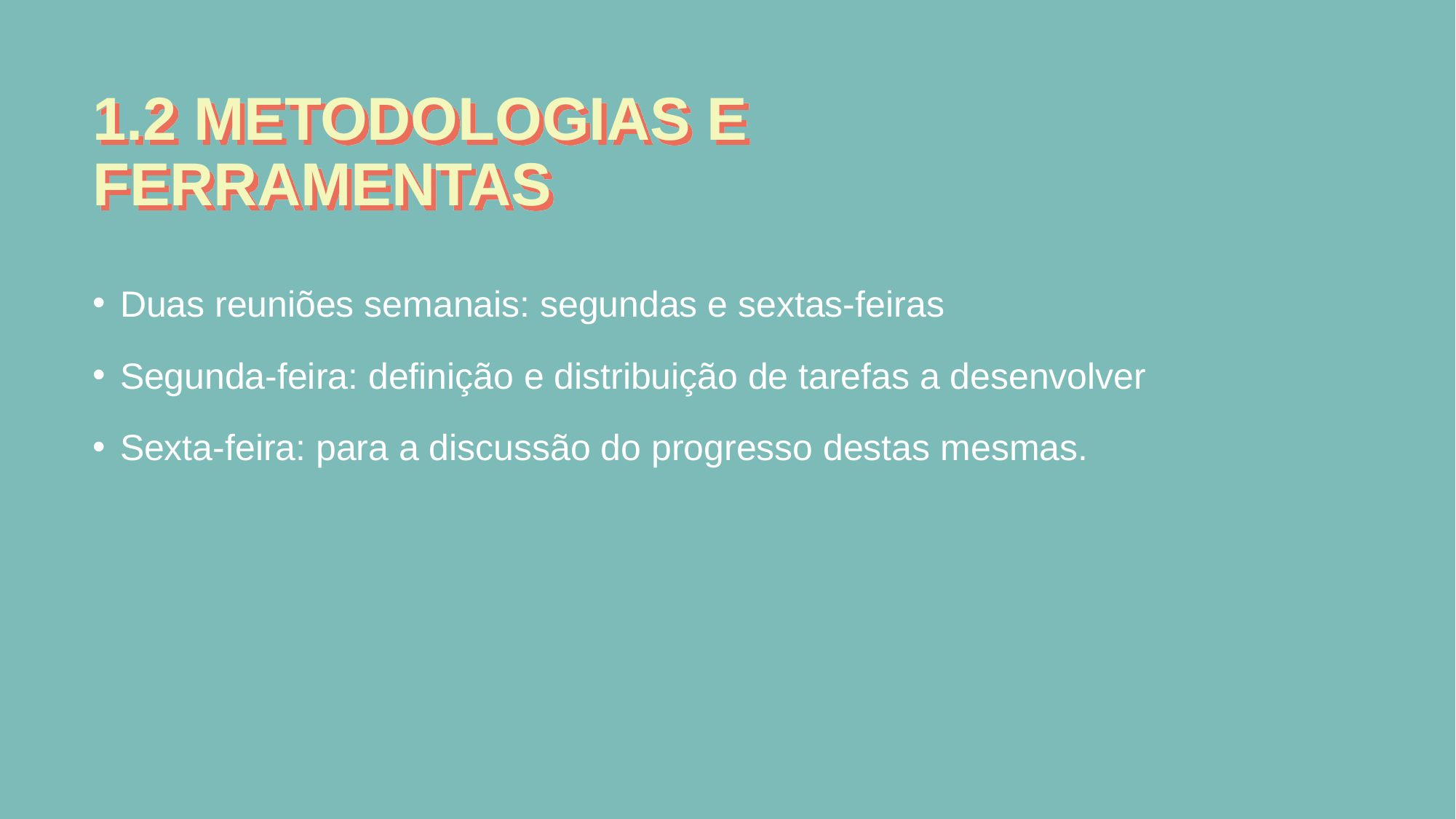

1.2 metodologias e ferramentas
Duas reuniões semanais: segundas e sextas-feiras
Segunda-feira: definição e distribuição de tarefas a desenvolver
Sexta-feira: para a discussão do progresso destas mesmas.